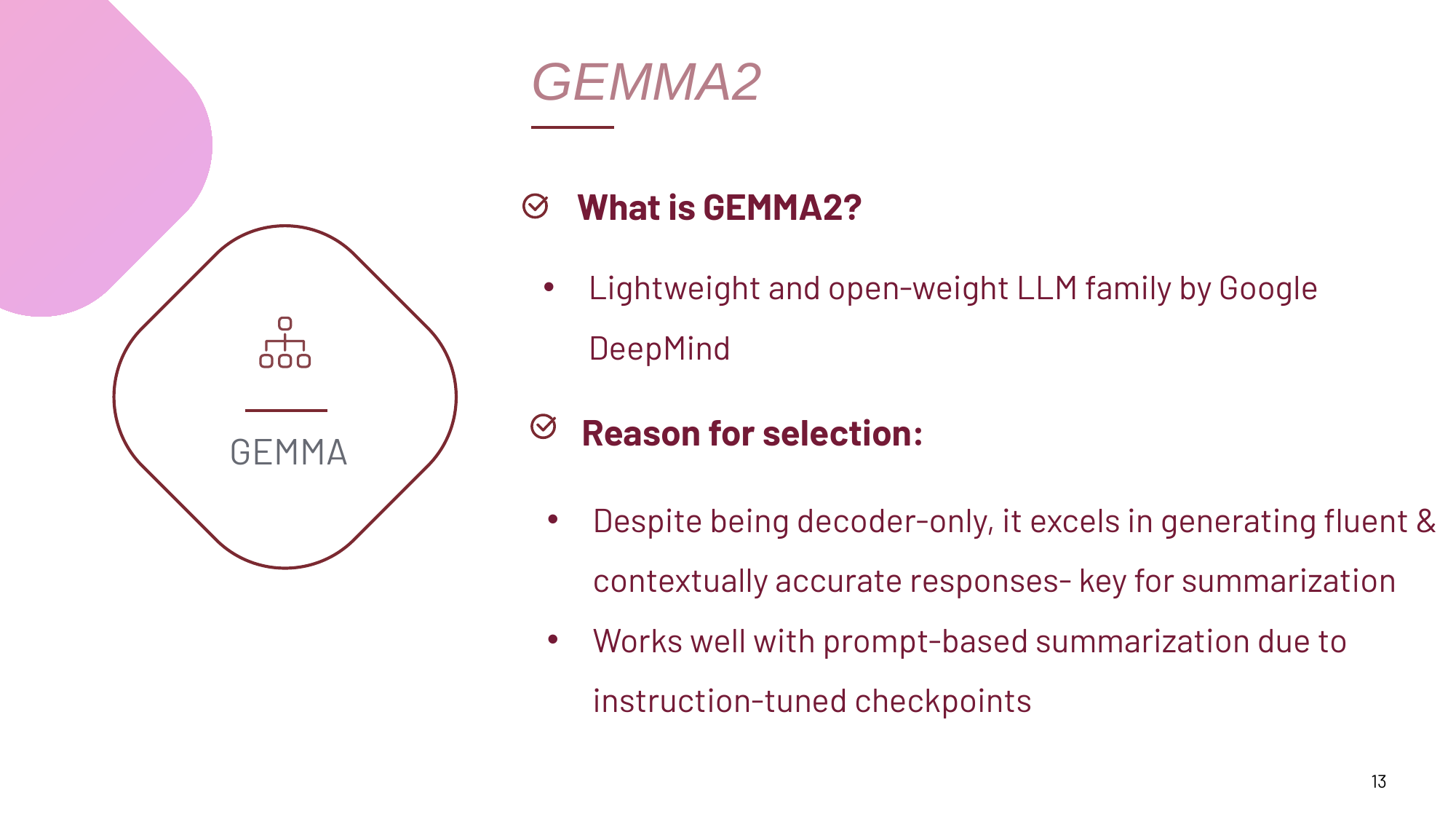

GEMMA2
What is GEMMA2?

Lightweight and open-weight LLM family by Google DeepMind

Reason for selection:

GEMMA
Despite being decoder-only, it excels in generating fluent & contextually accurate responses- key for summarization
Works well with prompt-based summarization due to instruction-tuned checkpoints

13